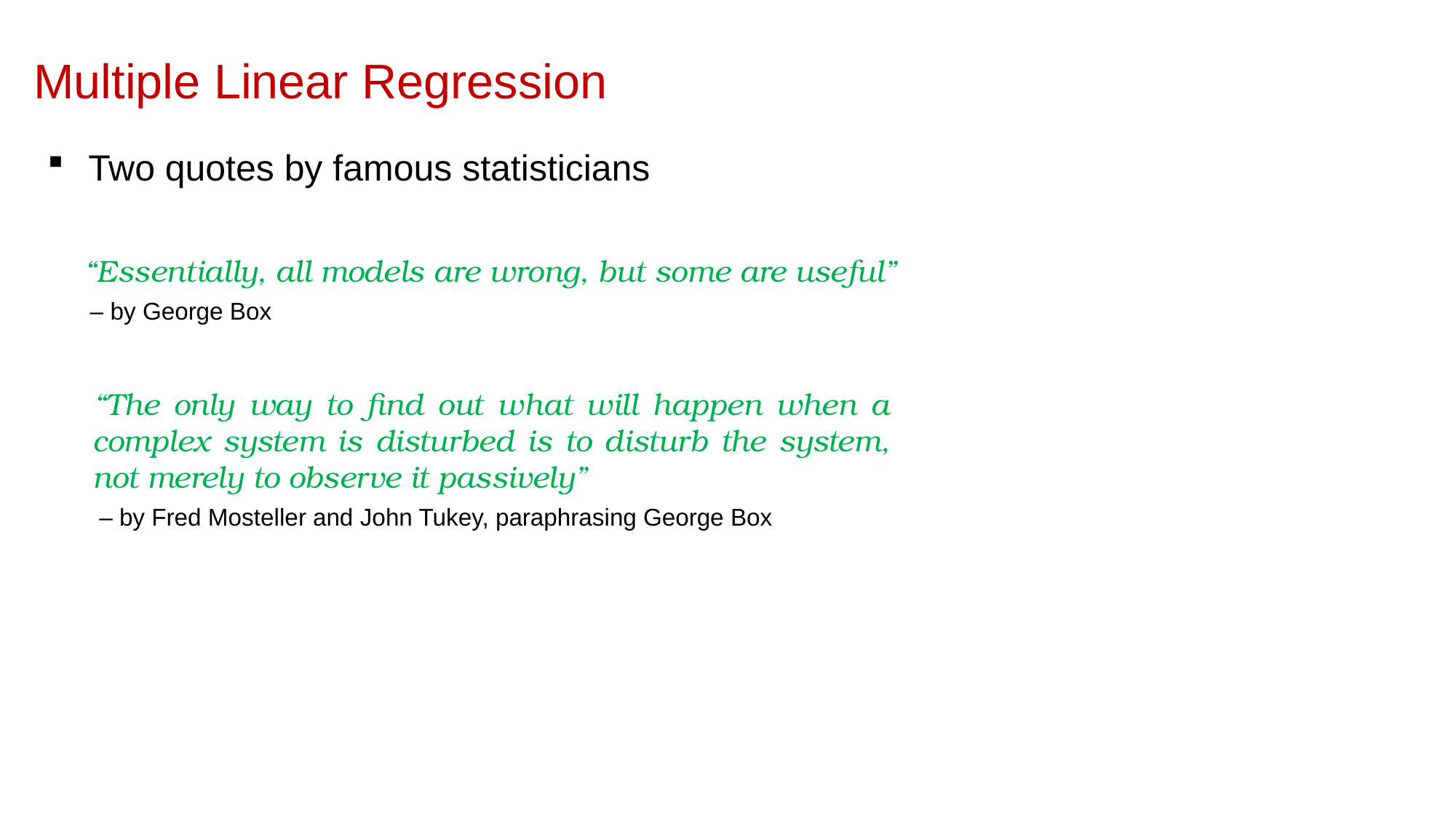

Multiple Linear Regression

Two quotes by famous statisticians
“Essentially, all models are wrong, but some are useful”

 – by George Box
“The only way to find out what will happen when a complex system is disturbed is to disturb the system, not merely to observe it passively”

 – by Fred Mosteller and John Tukey, paraphrasing George Box